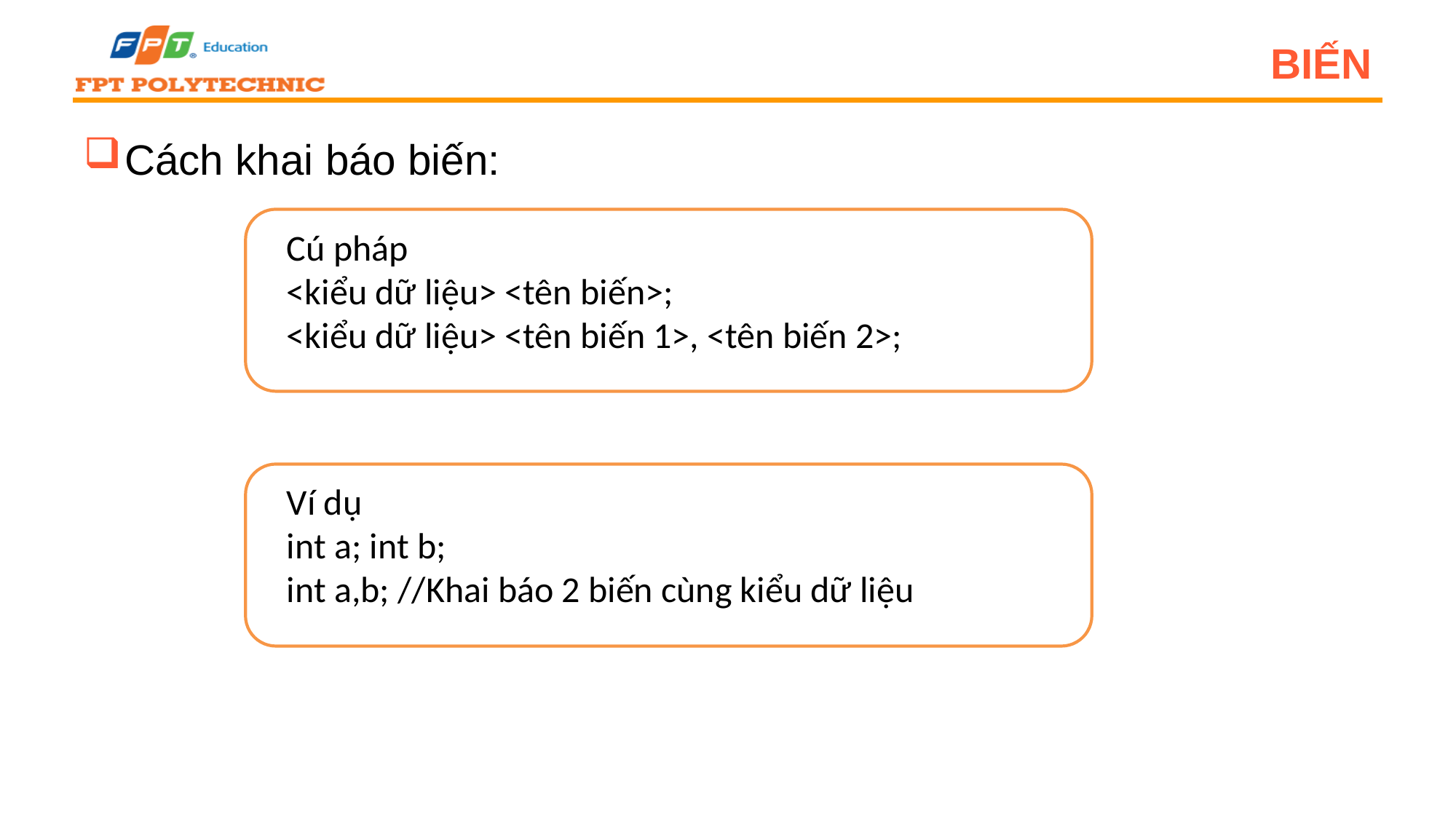

# BIẾN
Cách khai báo biến:

Cú pháp
<kiểu dữ liệu> <tên biến>;
<kiểu dữ liệu> <tên biến 1>, <tên biến 2>;

Ví dụ
int a; int b;
int a,b; //Khai báo 2 biến cùng kiểu dữ liệu